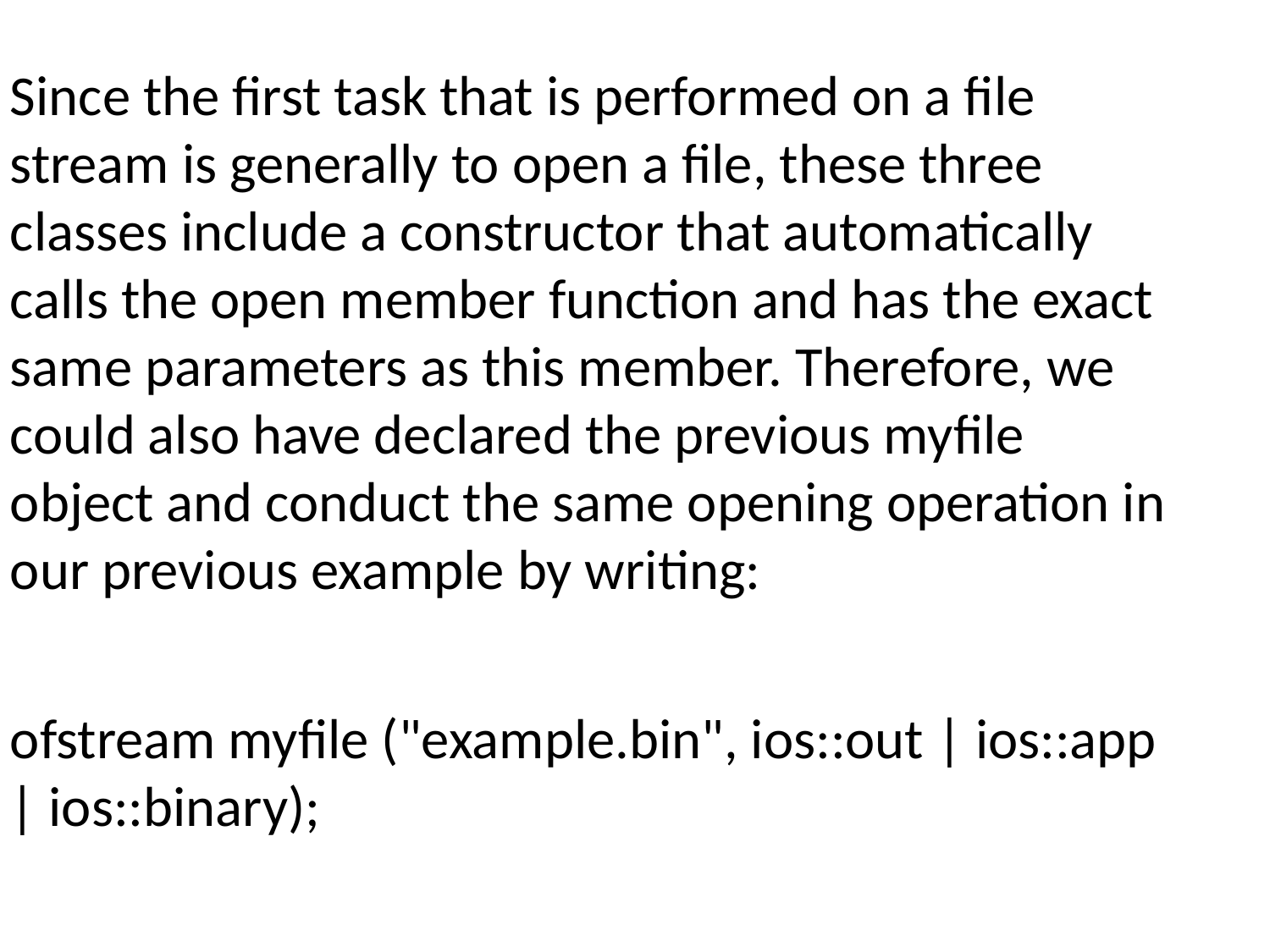

Since the first task that is performed on a file stream is generally to open a file, these three classes include a constructor that automatically calls the open member function and has the exact same parameters as this member. Therefore, we could also have declared the previous myfile object and conduct the same opening operation in our previous example by writing:

ofstream myfile ("example.bin", ios::out | ios::app | ios::binary);